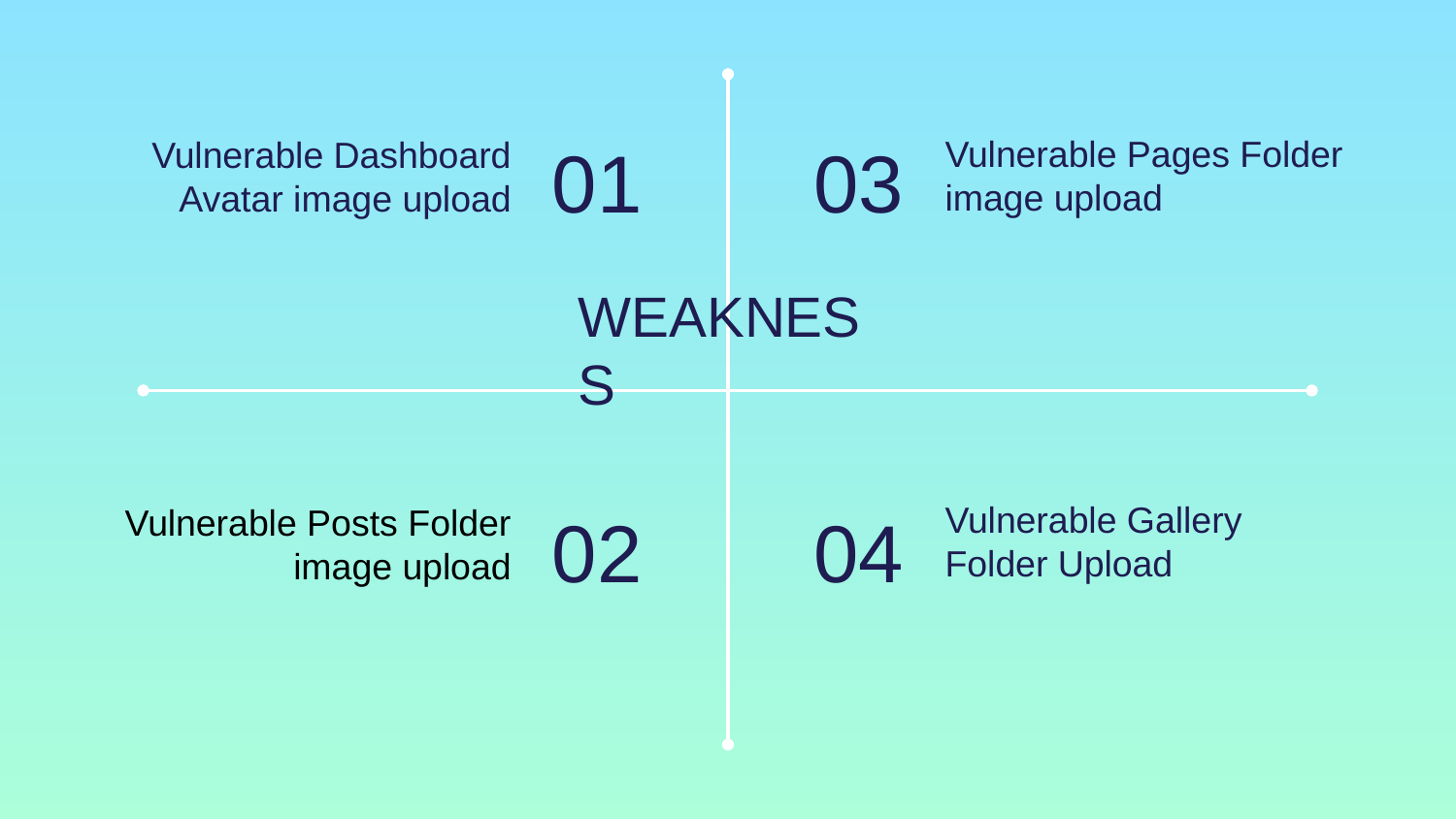

01
03
Vulnerable Pages Folder image upload
# Vulnerable Dashboard Avatar image upload
WEAKNESS
02
04
Vulnerable Gallery Folder Upload
Vulnerable Posts Folder image upload